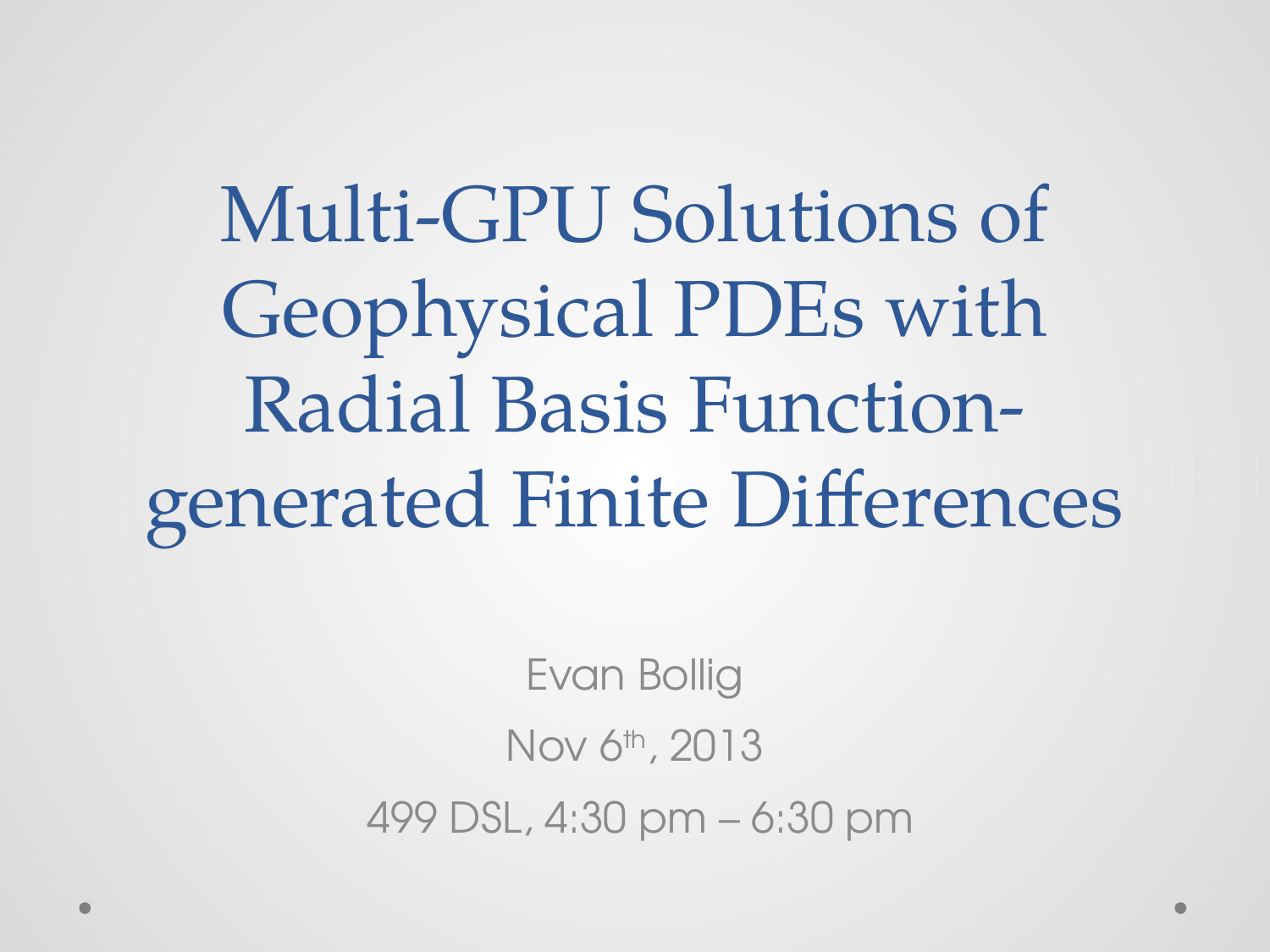

# Multi-GPU Solutions of Geophysical PDEs with Radial Basis Function-generated Finite Differences
Evan Bollig
Nov 6th, 2013
 499 DSL, 4:30 pm – 6:30 pm